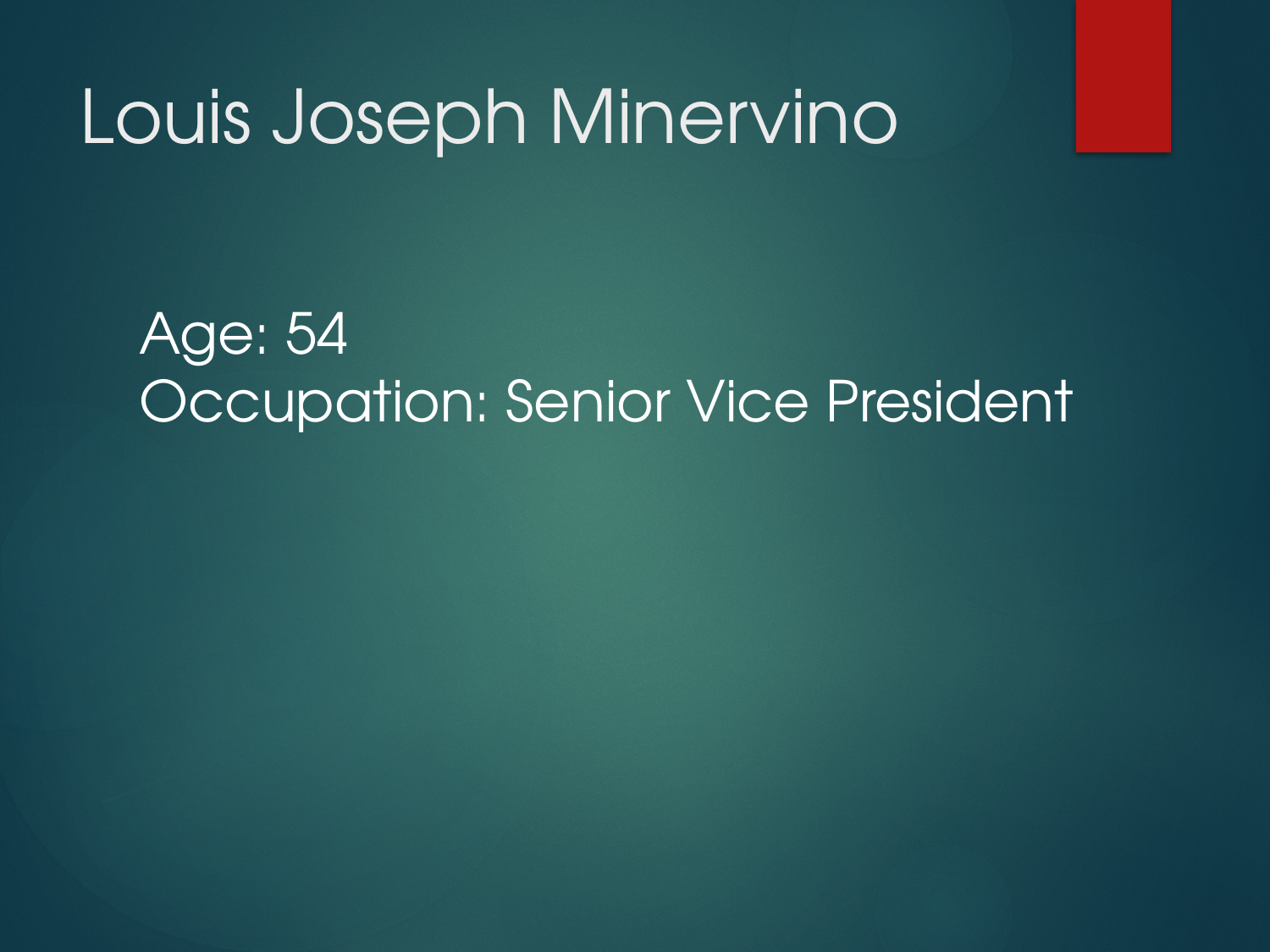

# Louis Joseph Minervino

Age: 54
Occupation: Senior Vice President